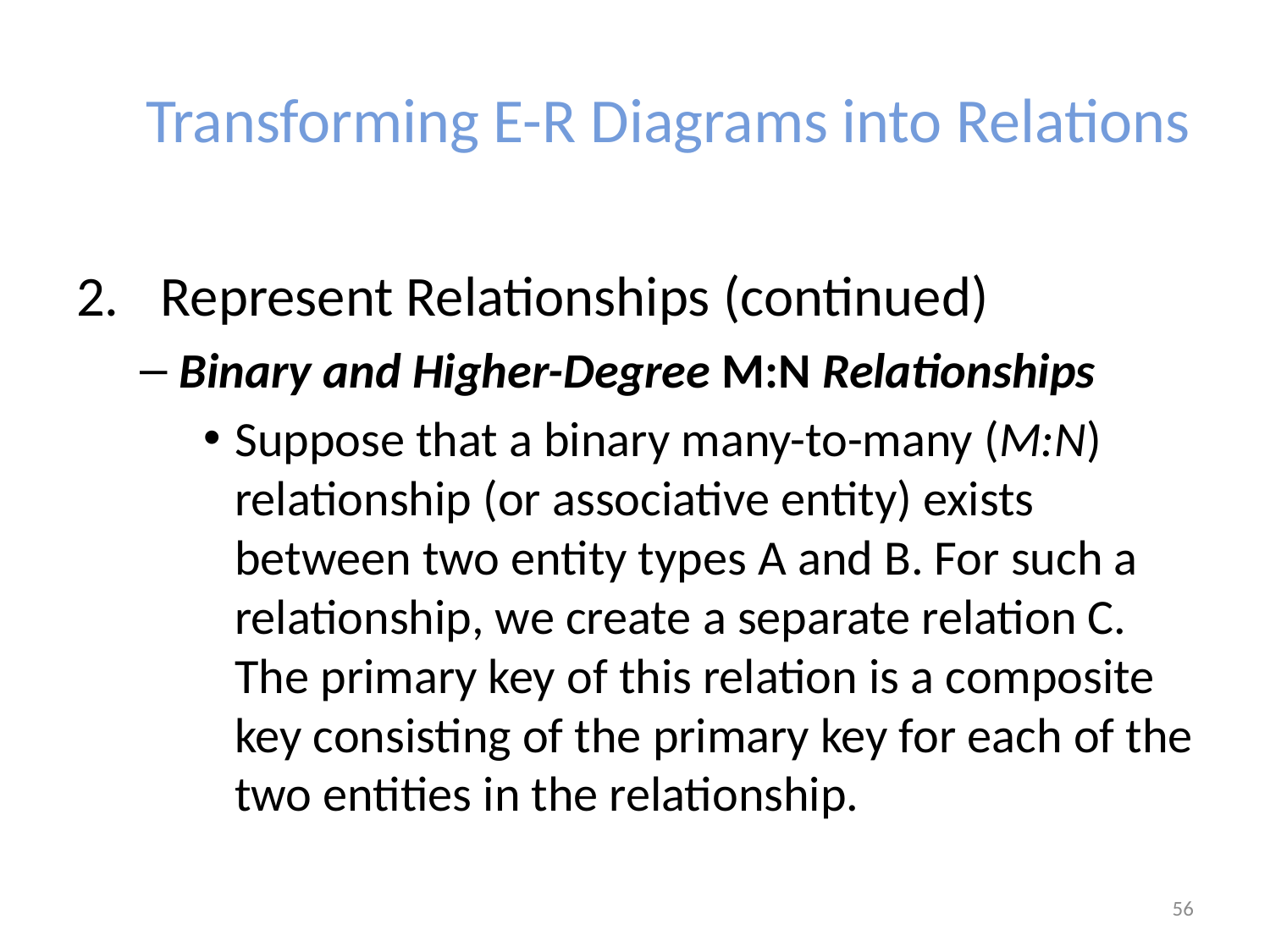

# Transforming E-R Diagrams into Relations
Represent Relationships (continued)
Binary and Higher-Degree M:N Relationships
Suppose that a binary many-to-many (M:N) relationship (or associative entity) exists between two entity types A and B. For such a relationship, we create a separate relation C. The primary key of this relation is a composite key consisting of the primary key for each of the two entities in the relationship.
56